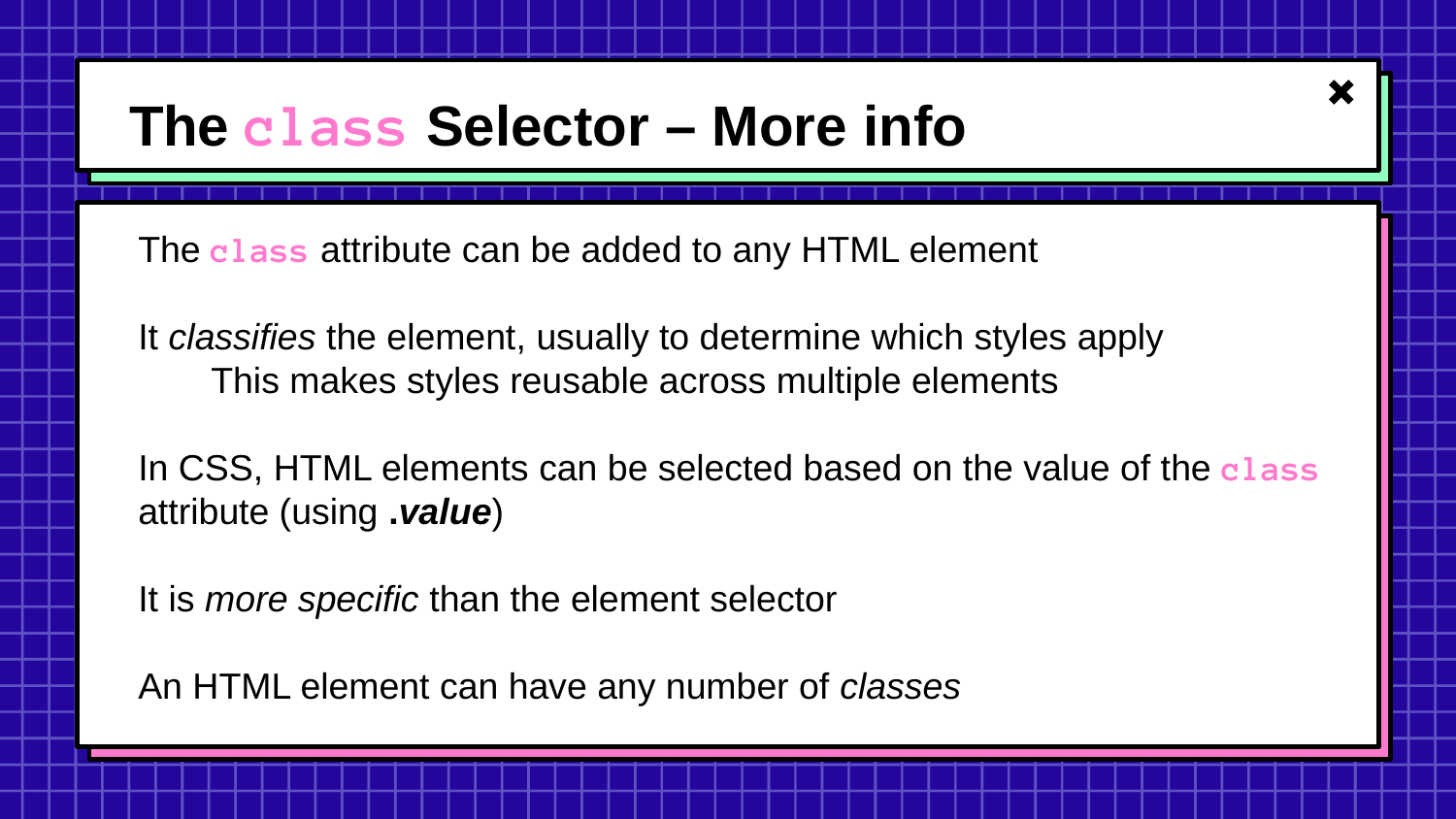

# The class Selector – More info
The class attribute can be added to any HTML element

It classifies the element, usually to determine which styles apply
This makes styles reusable across multiple elements

In CSS, HTML elements can be selected based on the value of the class attribute (using .value)

It is more specific than the element selector

An HTML element can have any number of classes